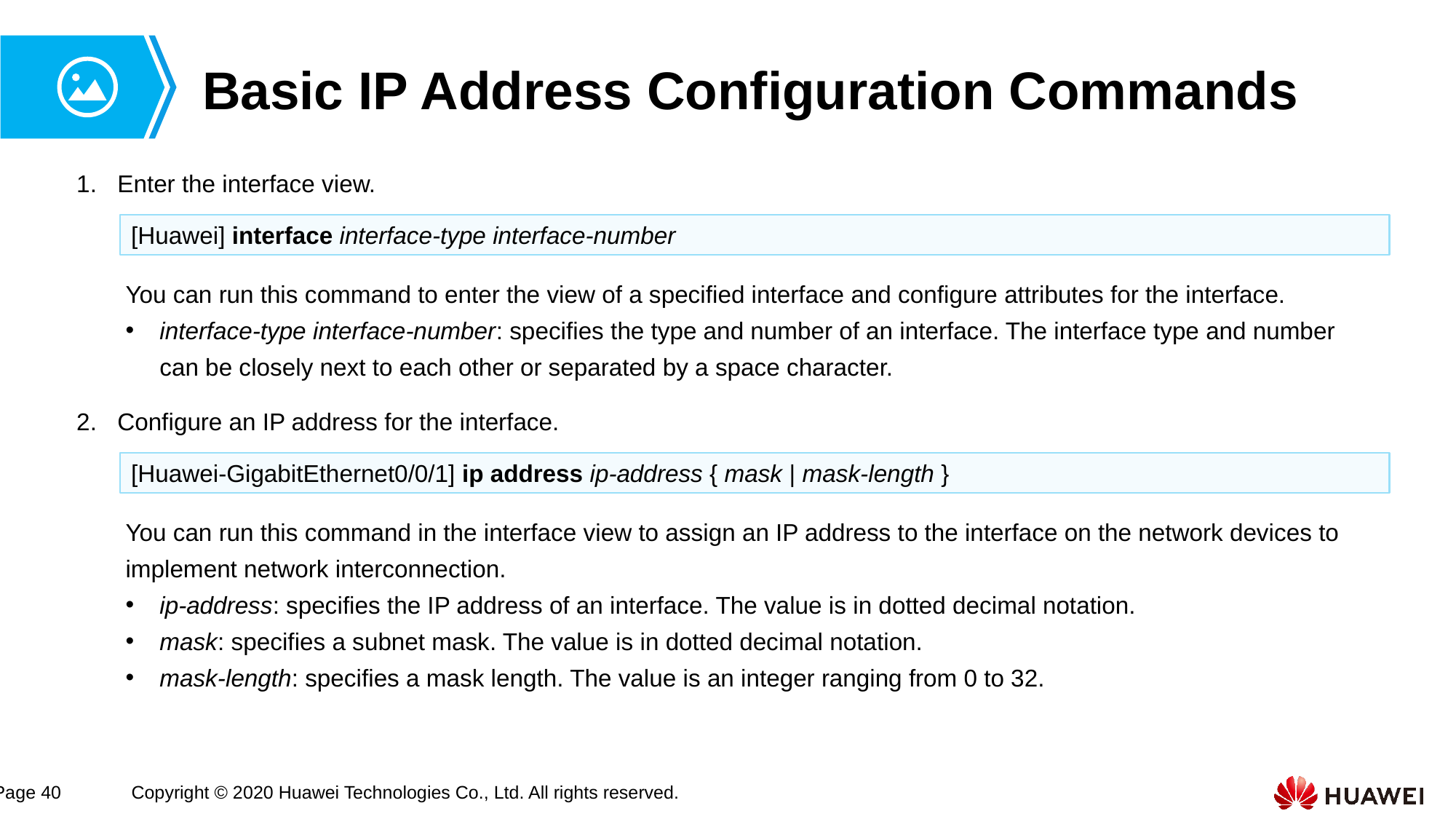

# Basic IP Address Configuration Commands
Enter the interface view.
[Huawei] interface interface-type interface-number
You can run this command to enter the view of a specified interface and configure attributes for the interface.
interface-type interface-number: specifies the type and number of an interface. The interface type and number can be closely next to each other or separated by a space character.
Configure an IP address for the interface.
[Huawei-GigabitEthernet0/0/1] ip address ip-address { mask | mask-length }
You can run this command in the interface view to assign an IP address to the interface on the network devices to implement network interconnection.
ip-address: specifies the IP address of an interface. The value is in dotted decimal notation.
mask: specifies a subnet mask. The value is in dotted decimal notation.
mask-length: specifies a mask length. The value is an integer ranging from 0 to 32.